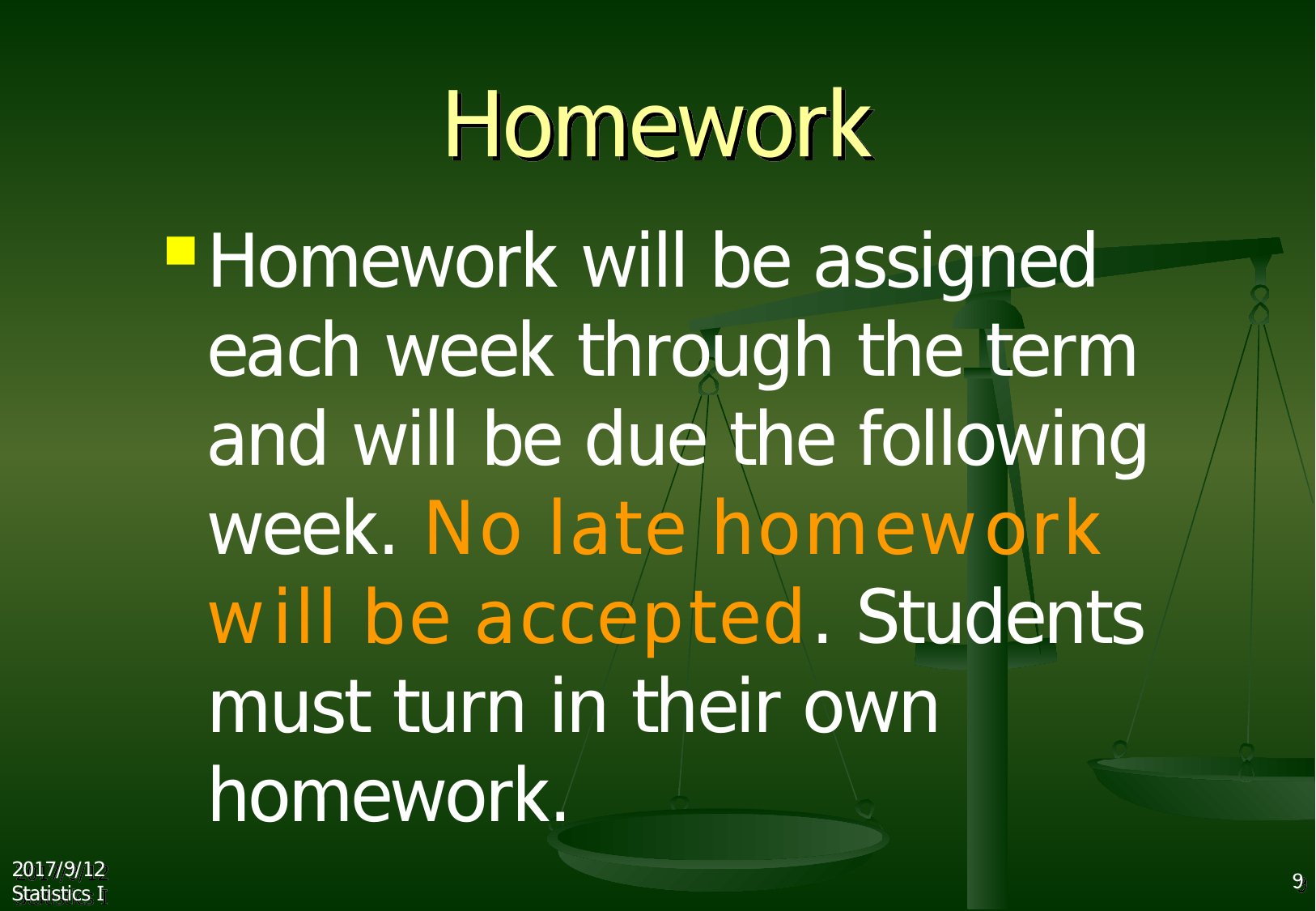

# Homework
Homework will be assigned each week through the term and will be due the following week. No late homework will be accepted. Students must turn in their own homework.
2017/9/12
Statistics I
9